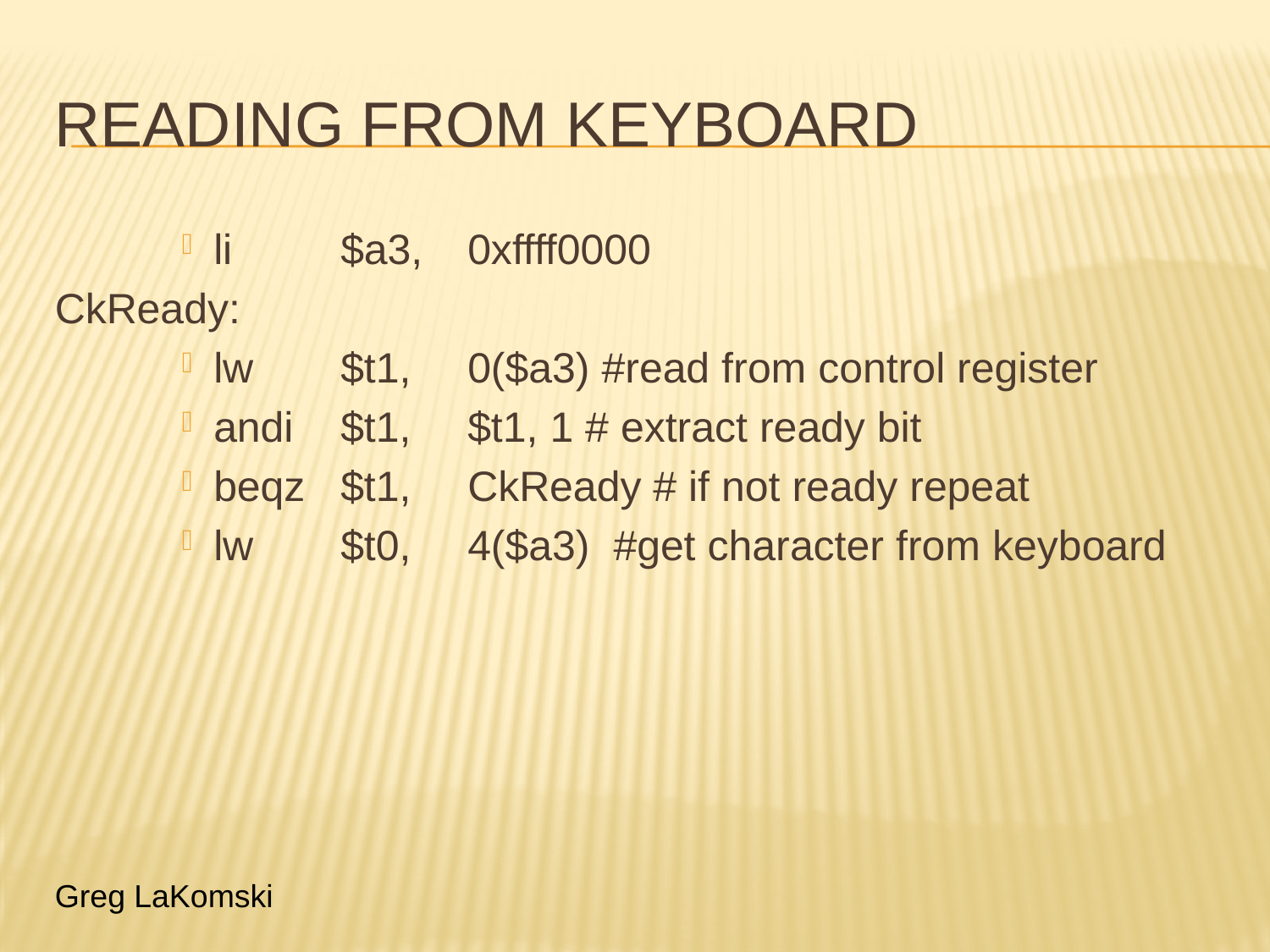

# Reading from keyboard
li  	$a3, 	0xffff0000
CkReady:
lw	$t1,	0($a3) #read from control register
andi	$t1,	$t1, 1 # extract ready bit
beqz	$t1,	CkReady # if not ready repeat
lw	$t0,	4($a3)  #get character from keyboard